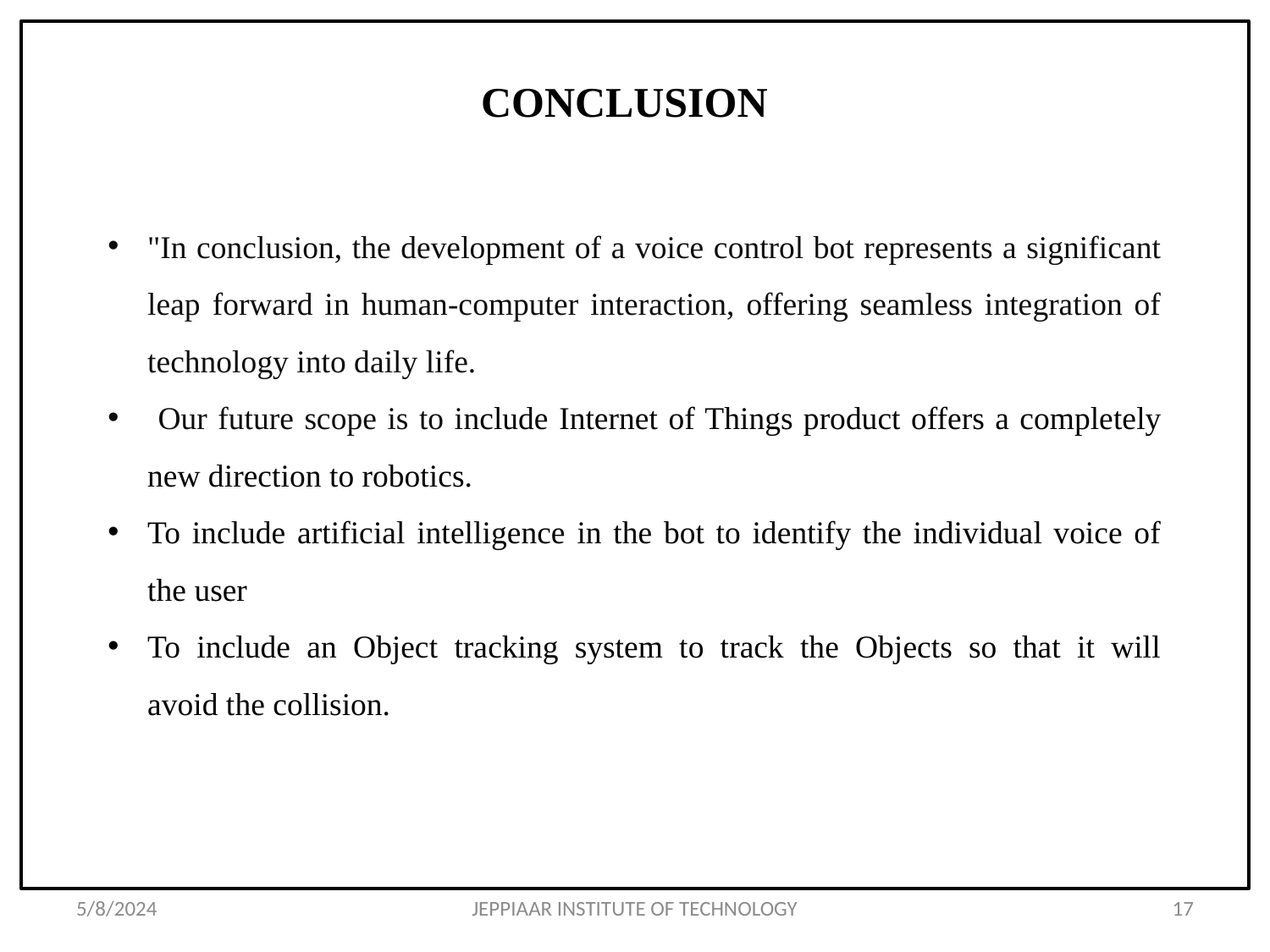

# CONCLUSION

"In conclusion, the development of a voice control bot represents a significant leap forward in human-computer interaction, offering seamless integration of technology into daily life.
 Our future scope is to include Internet of Things product offers a completely new direction to robotics.
To include artificial intelligence in the bot to identify the individual voice of the user
To include an Object tracking system to track the Objects so that it will avoid the collision.
5/8/2024
JEPPIAAR INSTITUTE OF TECHNOLOGY
17